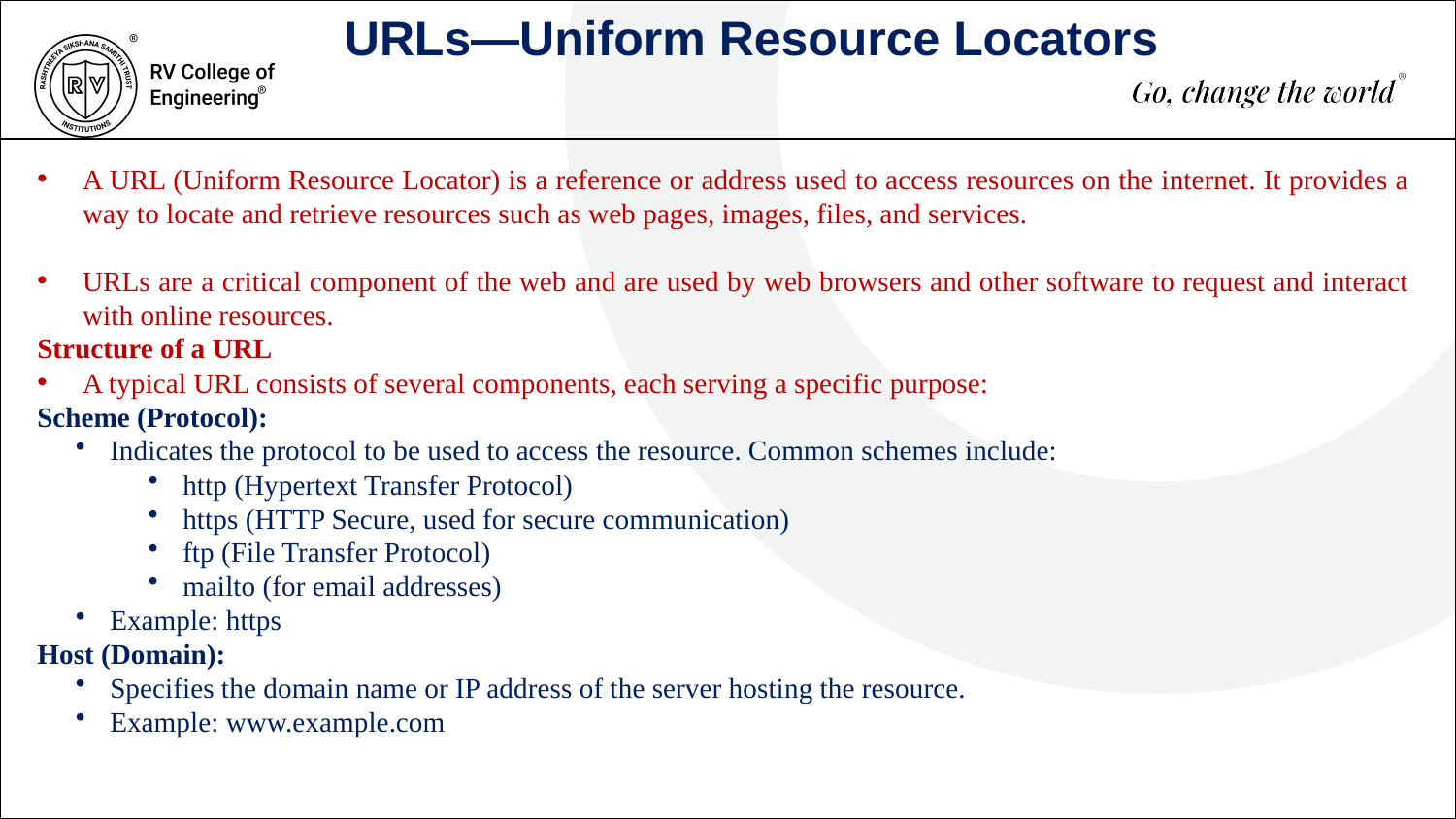

URLs—Uniform Resource Locators

A URL (Uniform Resource Locator) is a reference or address used to access resources on the internet. It provides a way to locate and retrieve resources such as web pages, images, files, and services.

URLs are a critical component of the web and are used by web browsers and other software to request and interact with online resources.
Structure of a URL
A typical URL consists of several components, each serving a specific purpose:
Scheme (Protocol):
Indicates the protocol to be used to access the resource. Common schemes include:
http (Hypertext Transfer Protocol)
https (HTTP Secure, used for secure communication)
ftp (File Transfer Protocol)
mailto (for email addresses)
Example: https
Host (Domain):
Specifies the domain name or IP address of the server hosting the resource.
Example: www.example.com